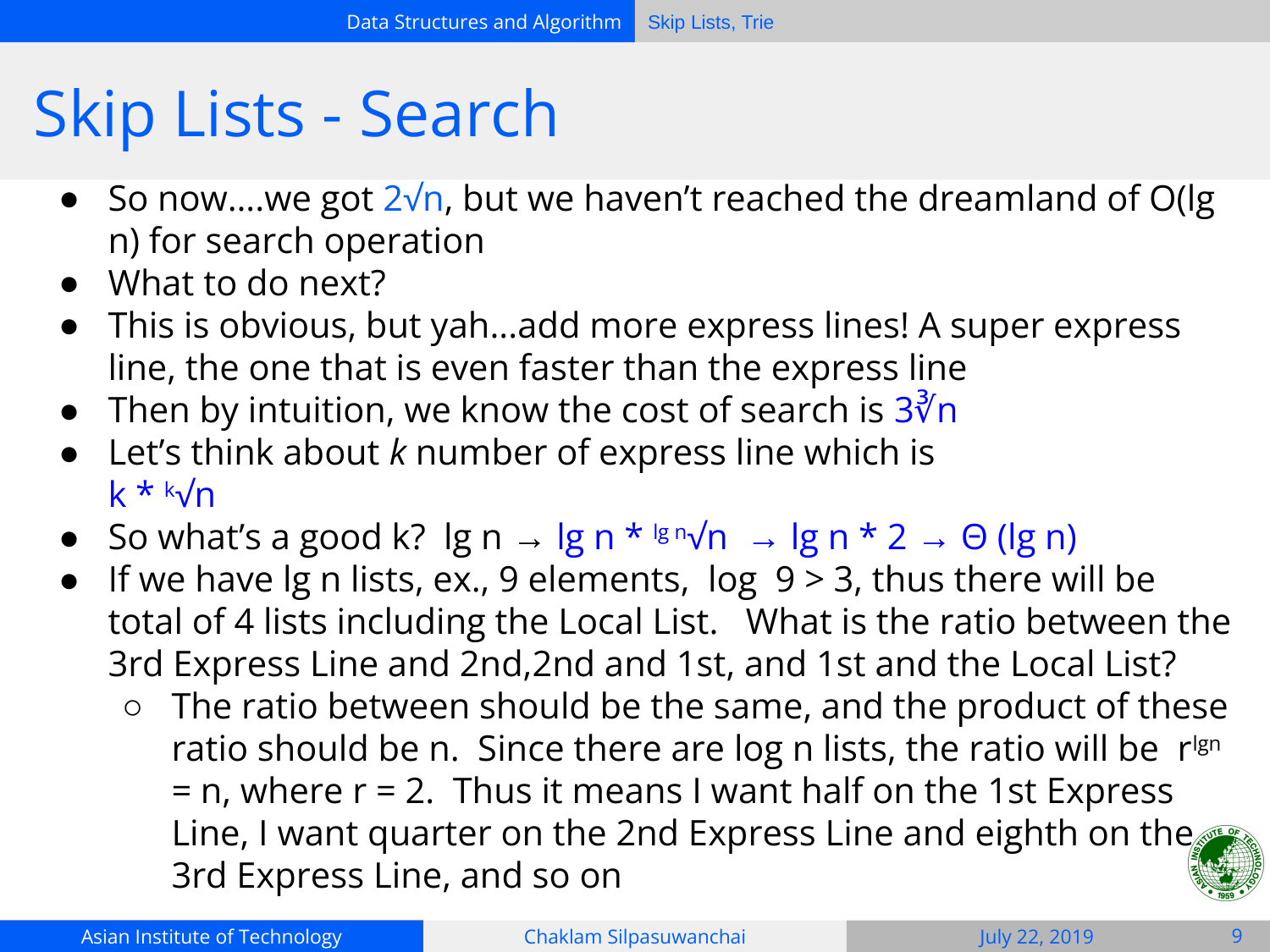

# Skip Lists - Search
So now….we got 2√n, but we haven’t reached the dreamland of O(lg n) for search operation
What to do next?
This is obvious, but yah...add more express lines! A super express line, the one that is even faster than the express line
Then by intuition, we know the cost of search is 3∛n
Let’s think about k number of express line which is
k * k√n
So what’s a good k?  lg n → lg n * lg n√n  → lg n * 2 → Θ (lg n)
If we have lg n lists, ex., 9 elements,  log  9 > 3, thus there will be total of 4 lists including the Local List.   What is the ratio between the 3rd Express Line and 2nd,2nd and 1st, and 1st and the Local List?
The ratio between should be the same, and the product of these ratio should be n.  Since there are log n lists, the ratio will be  rlgn = n, where r = 2.  Thus it means I want half on the 1st Express Line, I want quarter on the 2nd Express Line and eighth on the 3rd Express Line, and so on
9